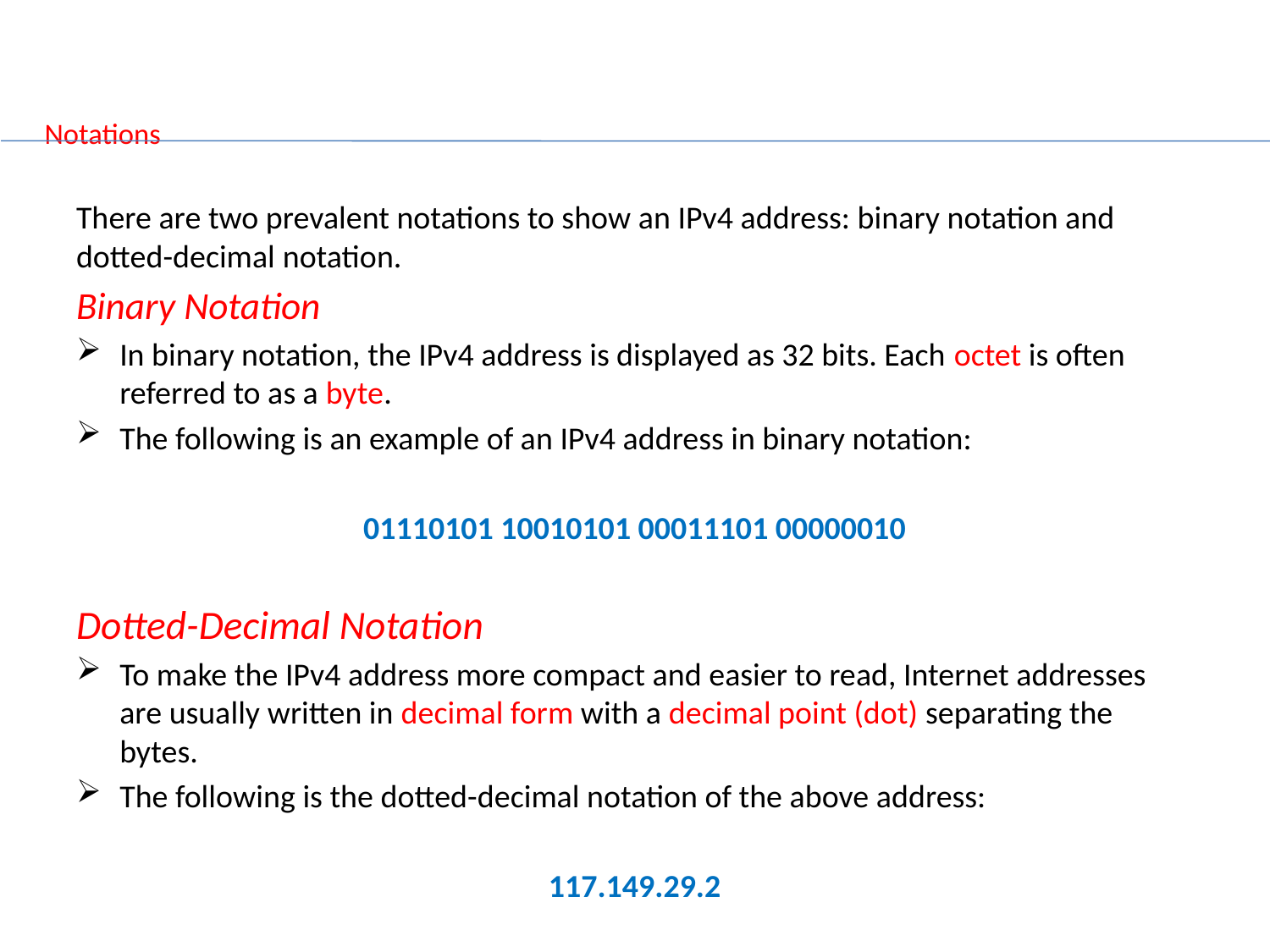

# Notations
There are two prevalent notations to show an IPv4 address: binary notation and dotted-decimal notation.
Binary Notation
In binary notation, the IPv4 address is displayed as 32 bits. Each octet is often referred to as a byte.
The following is an example of an IPv4 address in binary notation:

01110101 10010101 00011101 00000010

Dotted-Decimal Notation
To make the IPv4 address more compact and easier to read, Internet addresses are usually written in decimal form with a decimal point (dot) separating the bytes.
The following is the dotted-decimal notation of the above address:

117.149.29.2